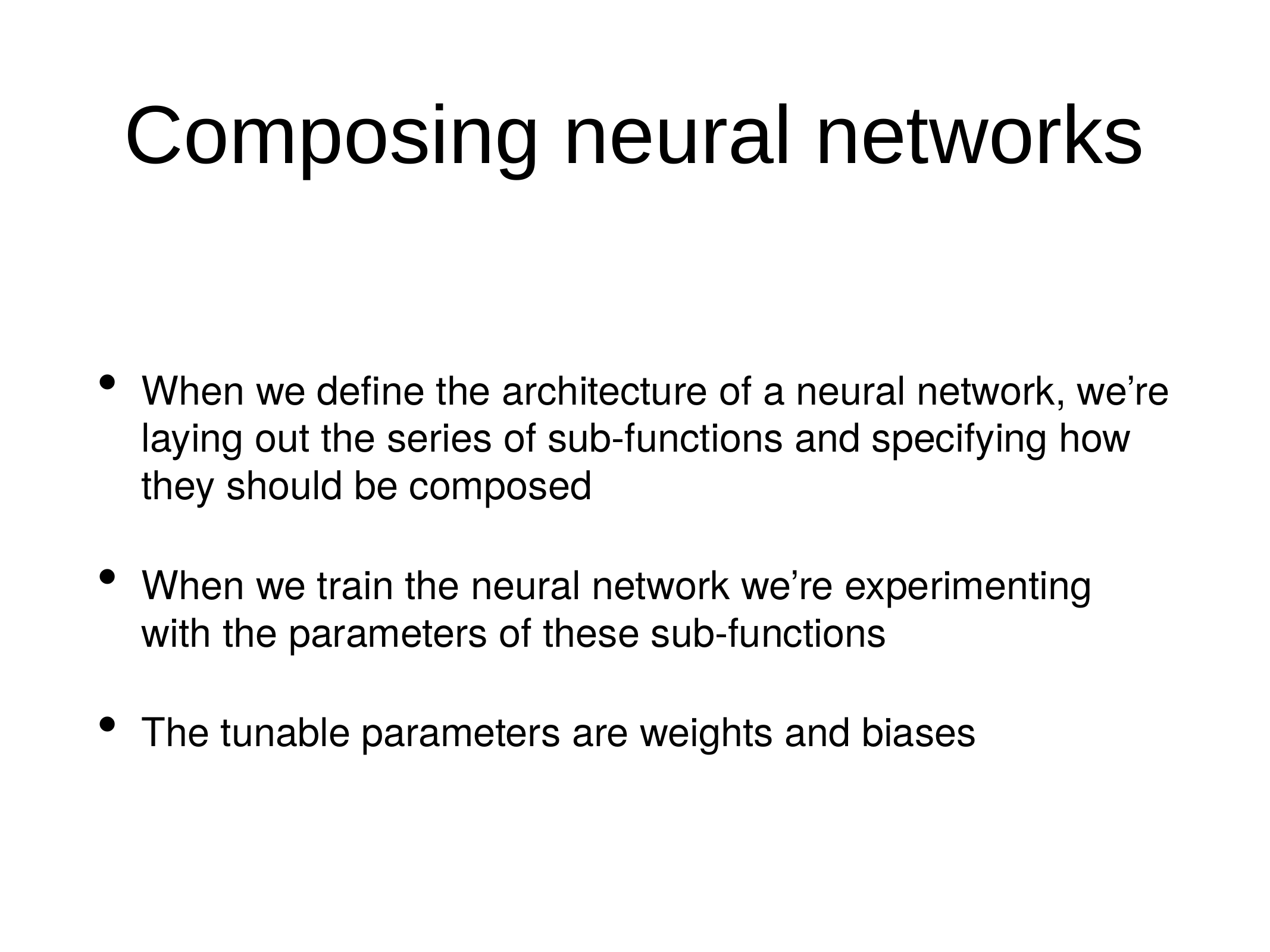

# Composing neural networks
When we define the architecture of a neural network, we’re laying out the series of sub-functions and specifying how they should be composed
When we train the neural network we’re experimenting with the parameters of these sub-functions
The tunable parameters are weights and biases